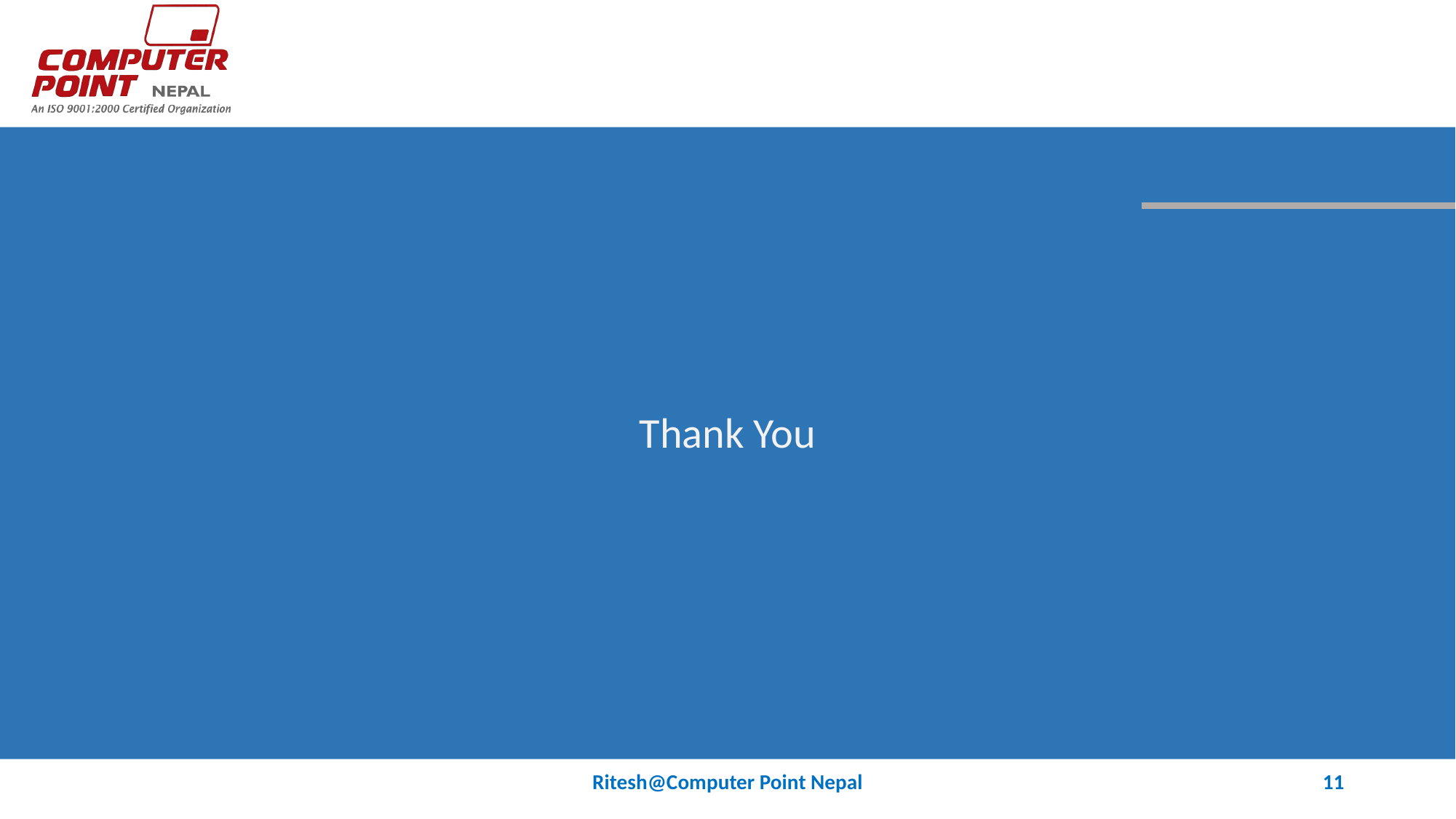

#

Thank You

Ritesh@Computer Point Nepal

11